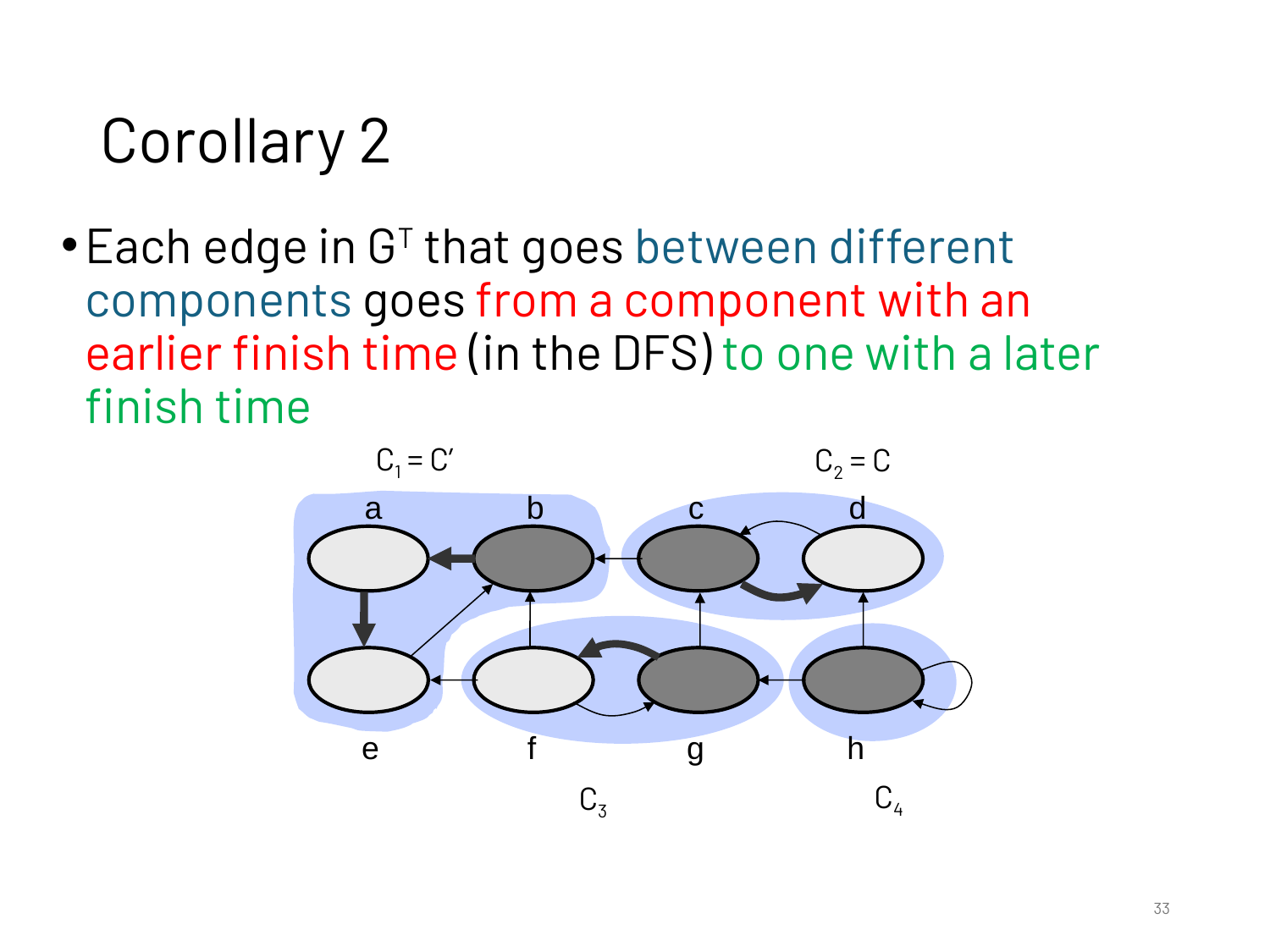

# Corollary 2
Each edge in GT that goes between different components goes from a component with an earlier finish time (in the DFS) to one with a later finish time
C1 = C’
C2 = C
a
b
c
d

e
f
g
h

C4
C3
33